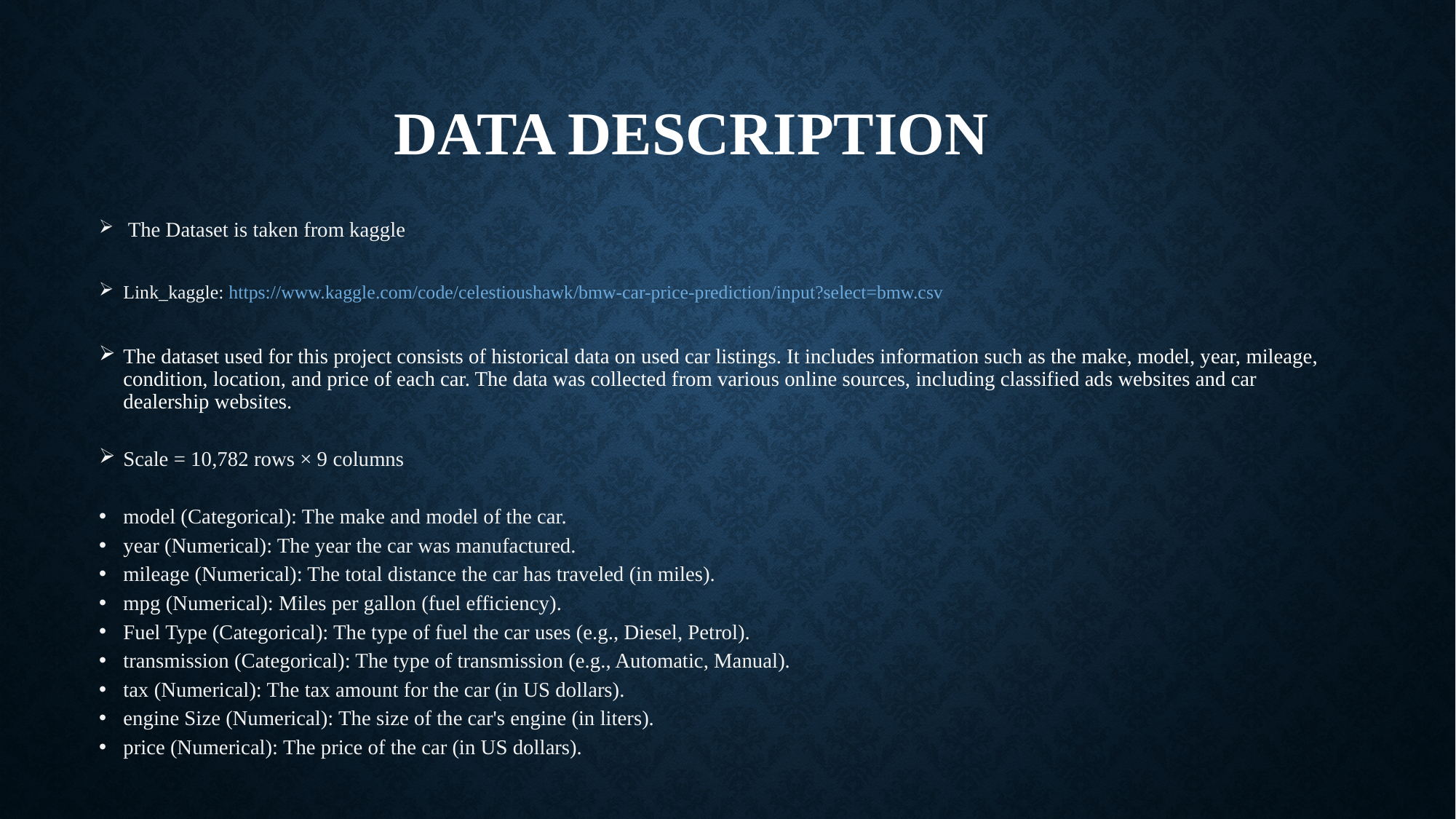

# DATA DESCRIPTION
 The Dataset is taken from kaggle

Link_kaggle: https://www.kaggle.com/code/celestioushawk/bmw-car-price-prediction/input?select=bmw.csv

The dataset used for this project consists of historical data on used car listings. It includes information such as the make, model, year, mileage, condition, location, and price of each car. The data was collected from various online sources, including classified ads websites and car dealership websites.

Scale = 10,782 rows × 9 columns

model (Categorical): The make and model of the car.
year (Numerical): The year the car was manufactured.
mileage (Numerical): The total distance the car has traveled (in miles).
mpg (Numerical): Miles per gallon (fuel efficiency).
Fuel Type (Categorical): The type of fuel the car uses (e.g., Diesel, Petrol).
transmission (Categorical): The type of transmission (e.g., Automatic, Manual).
tax (Numerical): The tax amount for the car (in US dollars).
engine Size (Numerical): The size of the car's engine (in liters).
price (Numerical): The price of the car (in US dollars).